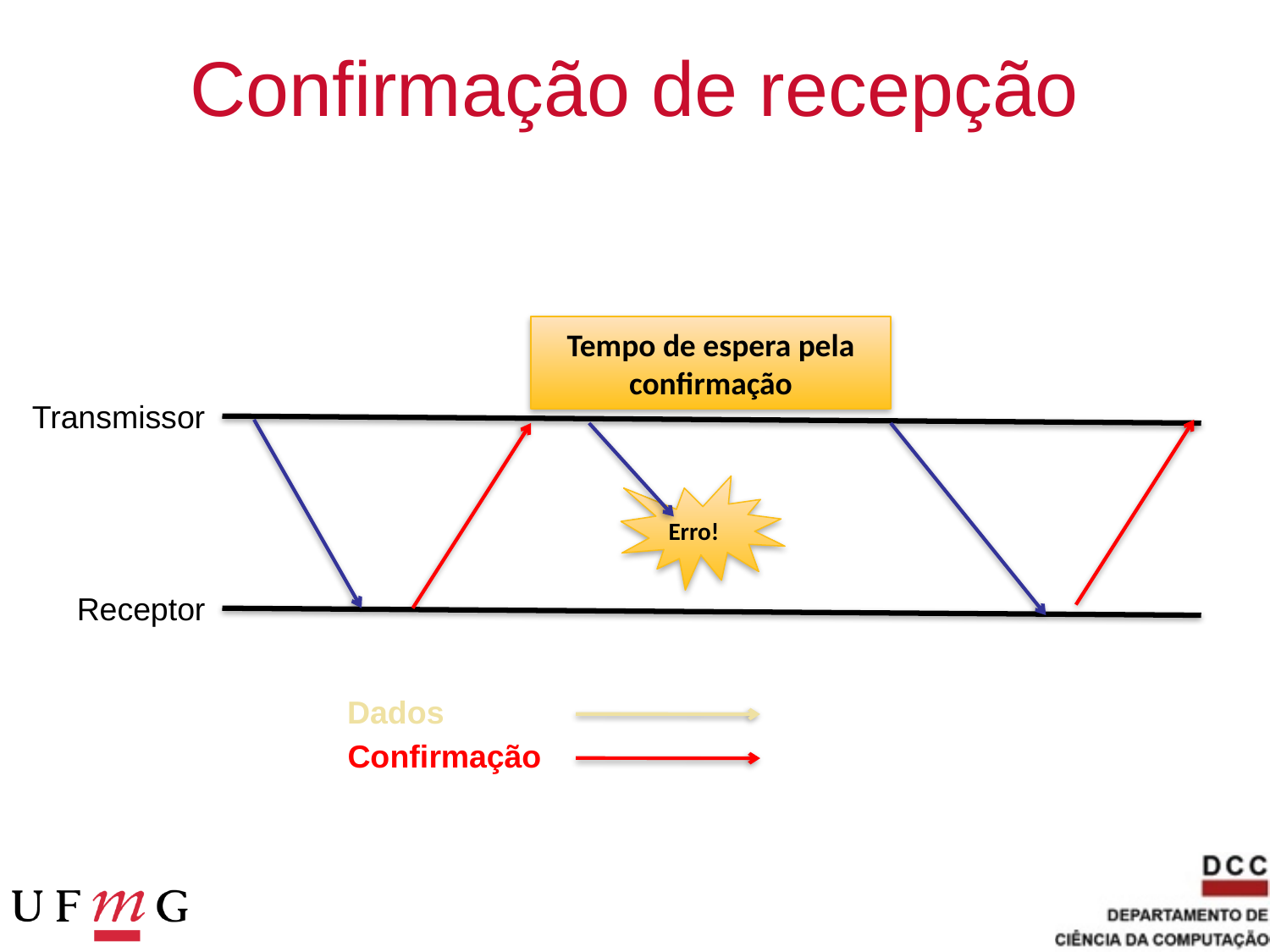

# Confirmação de recepção
Tempo de espera pela confirmação
Transmissor
Erro!
Receptor
Dados
Confirmação